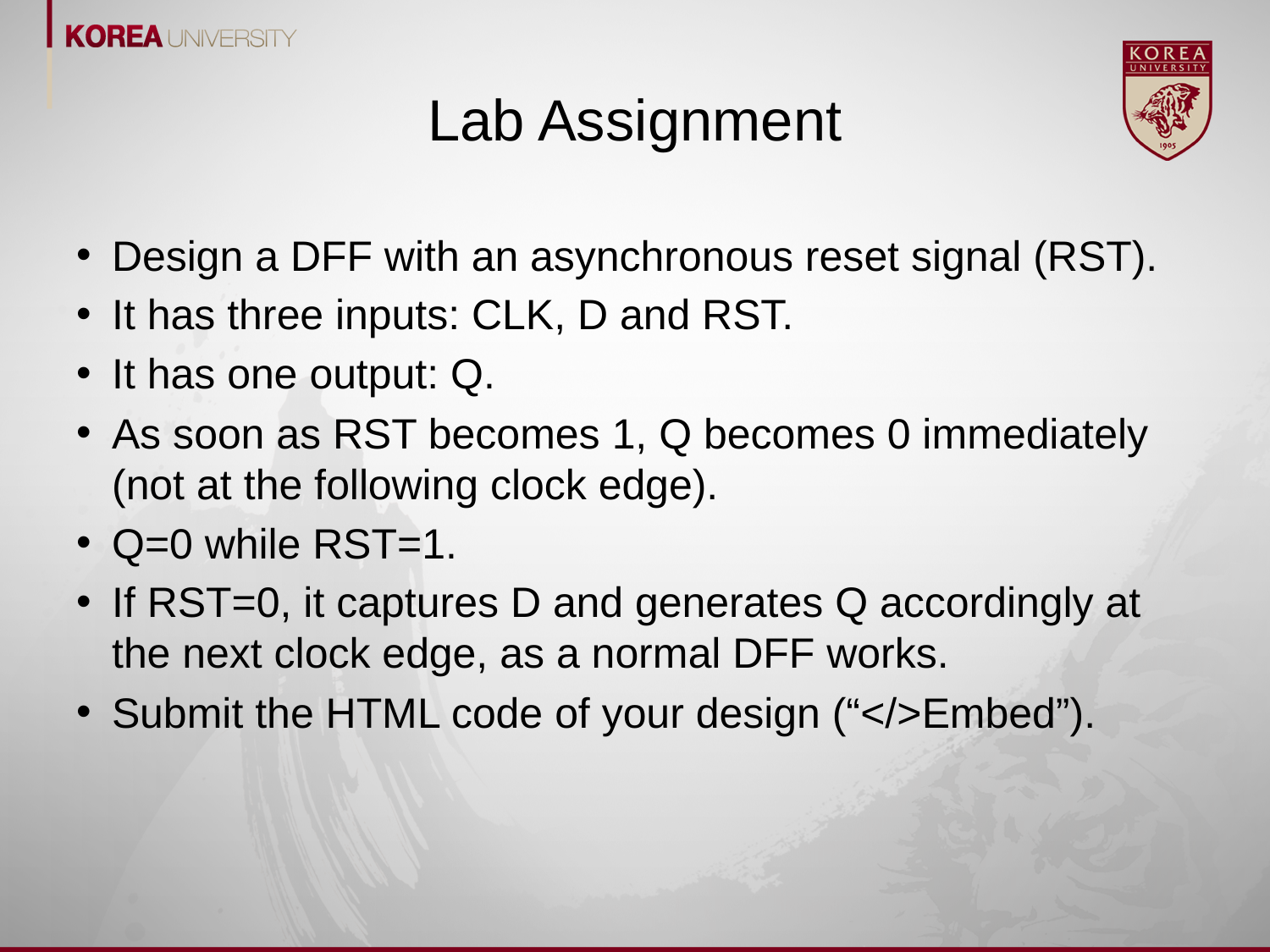

# Lab Assignment
Design a DFF with an asynchronous reset signal (RST).
It has three inputs: CLK, D and RST.
It has one output: Q.
As soon as RST becomes 1, Q becomes 0 immediately (not at the following clock edge).
Q=0 while RST=1.
If RST=0, it captures D and generates Q accordingly at the next clock edge, as a normal DFF works.
Submit the HTML code of your design (“</>Embed”).